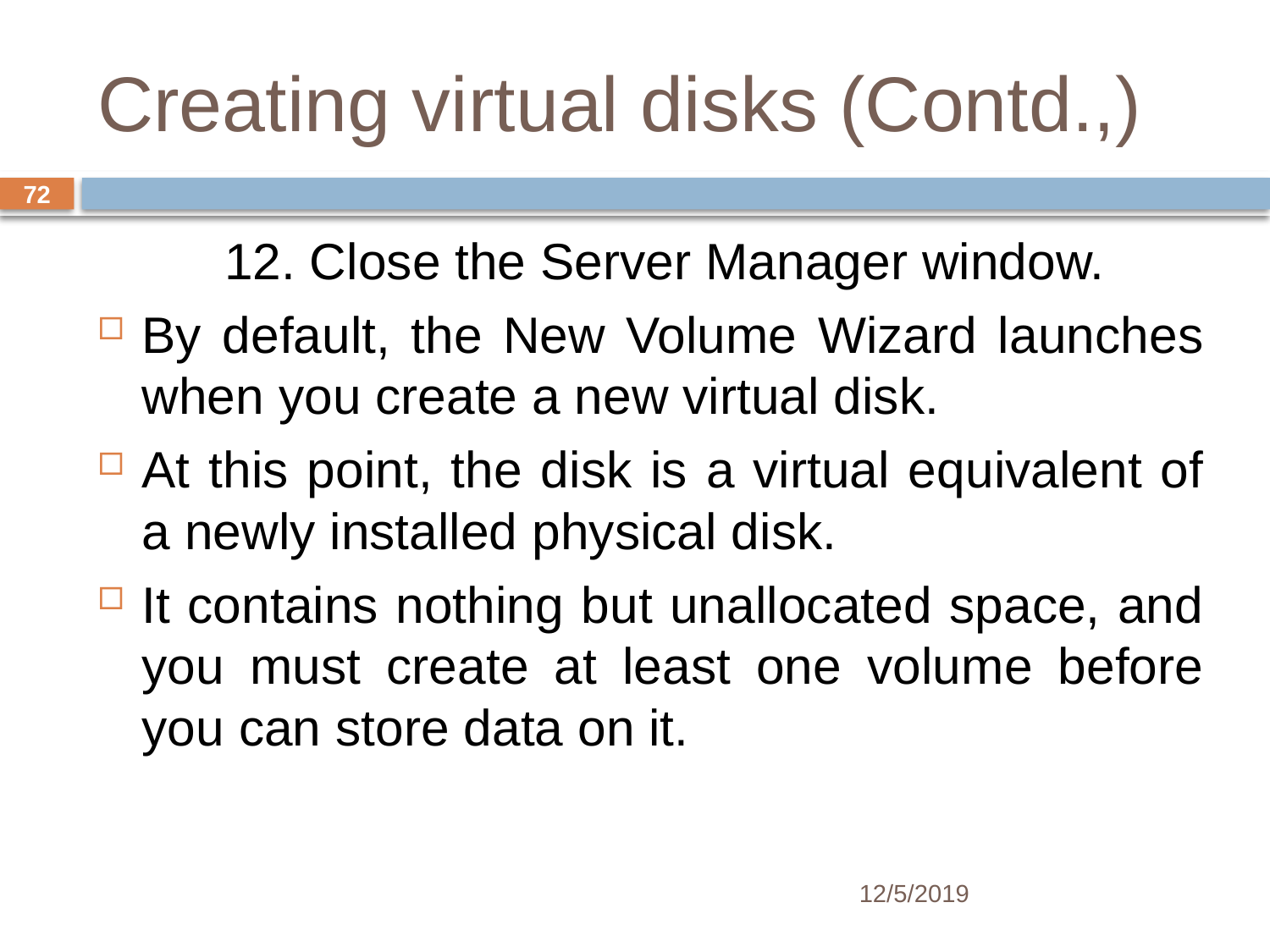

# Creating virtual disks (Contd.,)
72
	12. Close the Server Manager window.
By default, the New Volume Wizard launches when you create a new virtual disk.
At this point, the disk is a virtual equivalent of a newly installed physical disk.
It contains nothing but unallocated space, and you must create at least one volume before you can store data on it.
12/5/2019